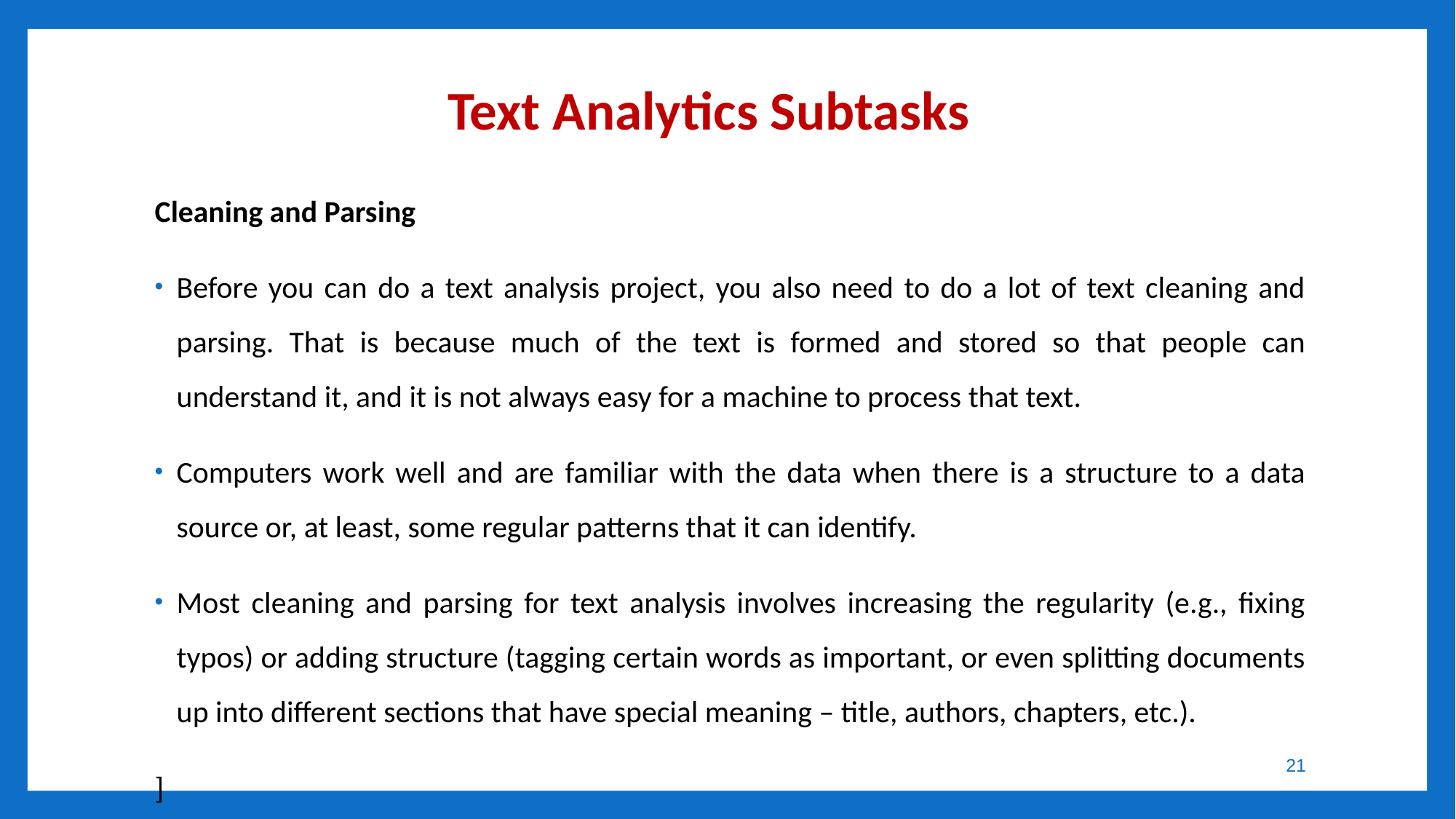

# Text Analytics Subtasks
Cleaning and Parsing
Before you can do a text analysis project, you also need to do a lot of text cleaning and parsing. That is because much of the text is formed and stored so that people can understand it, and it is not always easy for a machine to process that text.
Computers work well and are familiar with the data when there is a structure to a data source or, at least, some regular patterns that it can identify.
Most cleaning and parsing for text analysis involves increasing the regularity (e.g., fixing typos) or adding structure (tagging certain words as important, or even splitting documents up into different sections that have special meaning – title, authors, chapters, etc.).
]
21